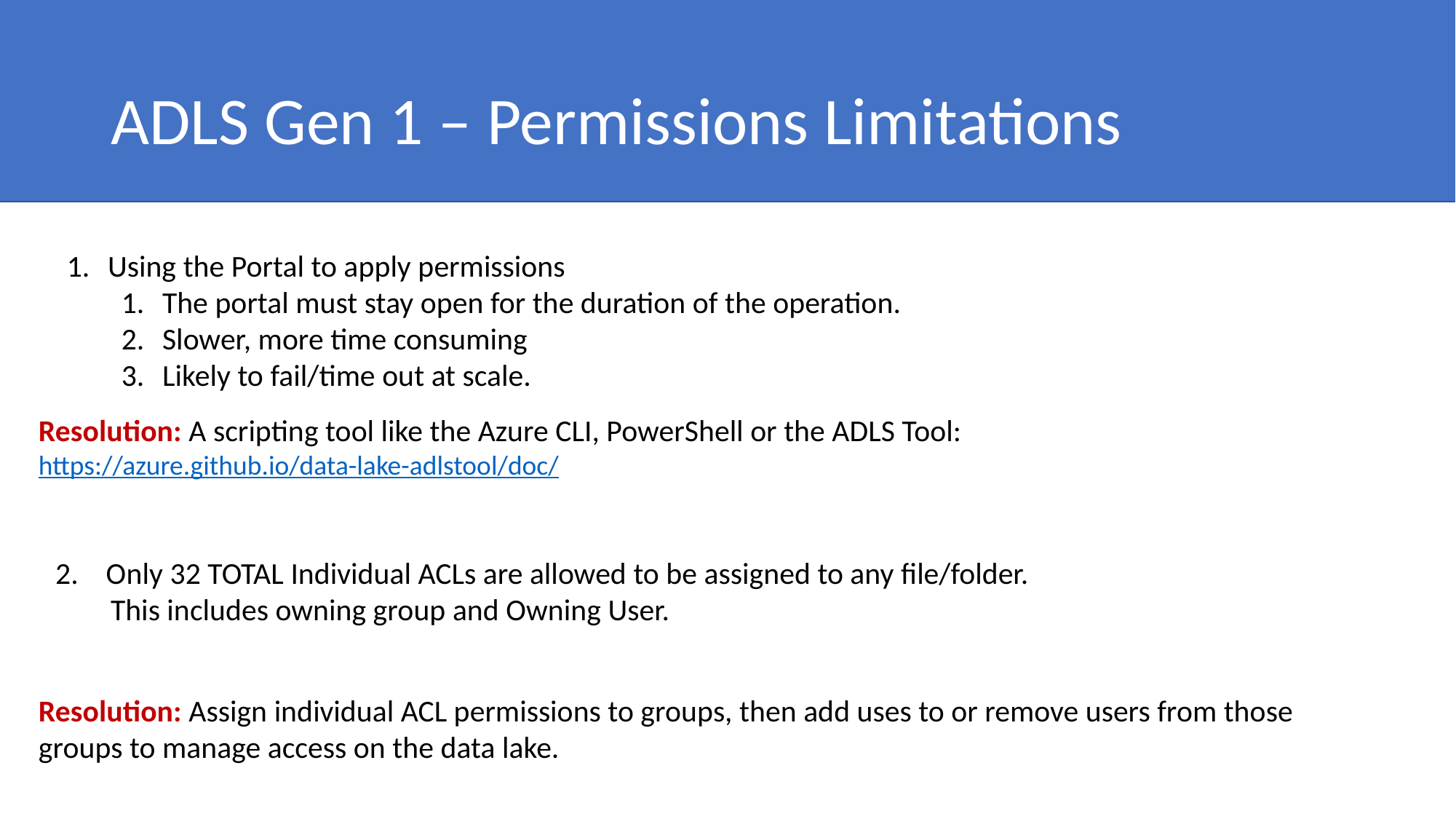

# ADLS Gen 1 – Permissions Limitations
Using the Portal to apply permissions
The portal must stay open for the duration of the operation.
Slower, more time consuming
Likely to fail/time out at scale.
Resolution: A scripting tool like the Azure CLI, PowerShell or the ADLS Tool: https://azure.github.io/data-lake-adlstool/doc/
2.    Only 32 TOTAL Individual ACLs are allowed to be assigned to any file/folder.
        This includes owning group and Owning User.
Resolution: Assign individual ACL permissions to groups, then add uses to or remove users from those groups to manage access on the data lake.